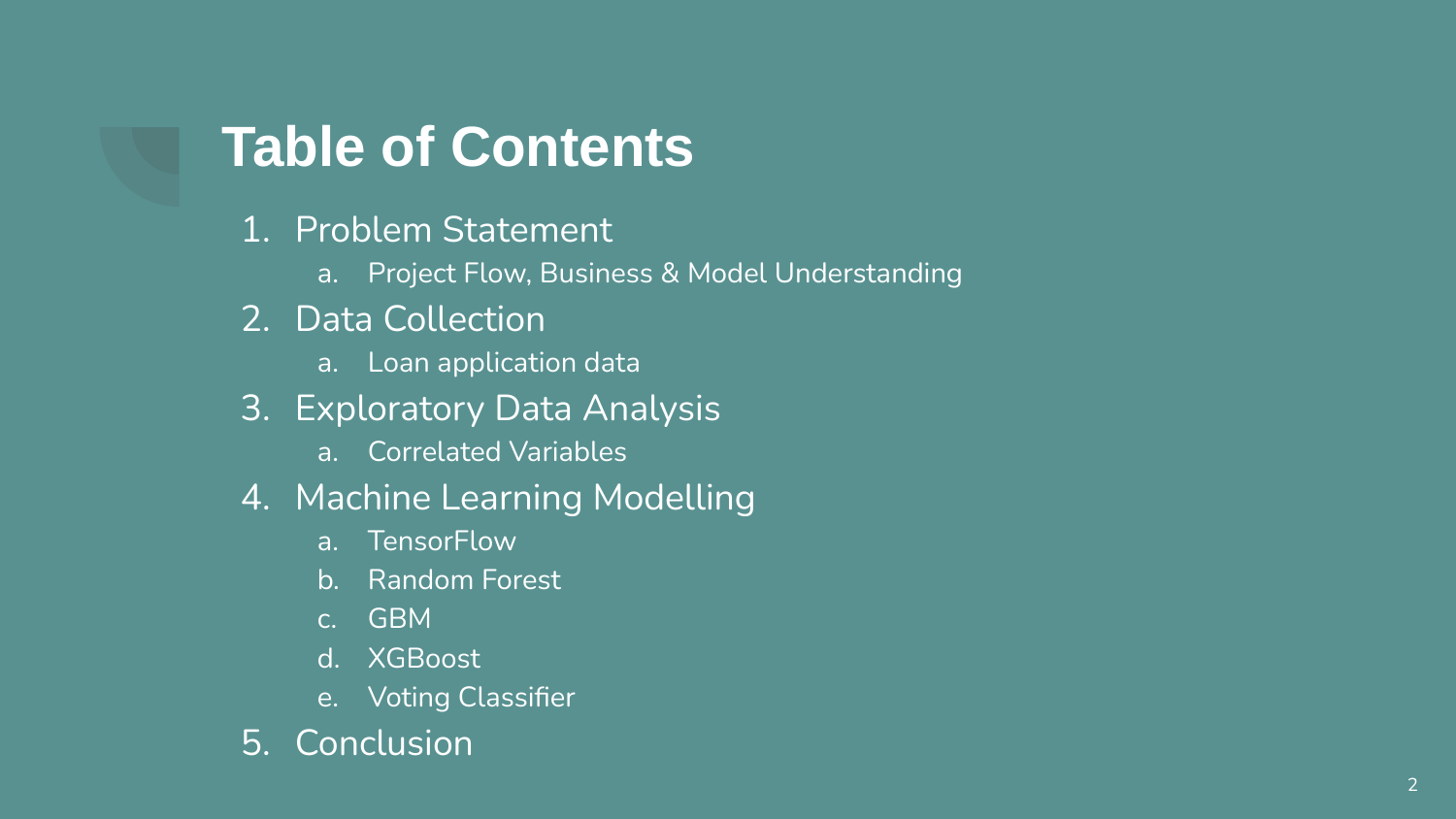

# Table of Contents
Problem Statement
Project Flow, Business & Model Understanding
Data Collection
Loan application data
Exploratory Data Analysis
Correlated Variables
Machine Learning Modelling
TensorFlow
Random Forest
GBM
XGBoost
Voting Classifier
Conclusion

2